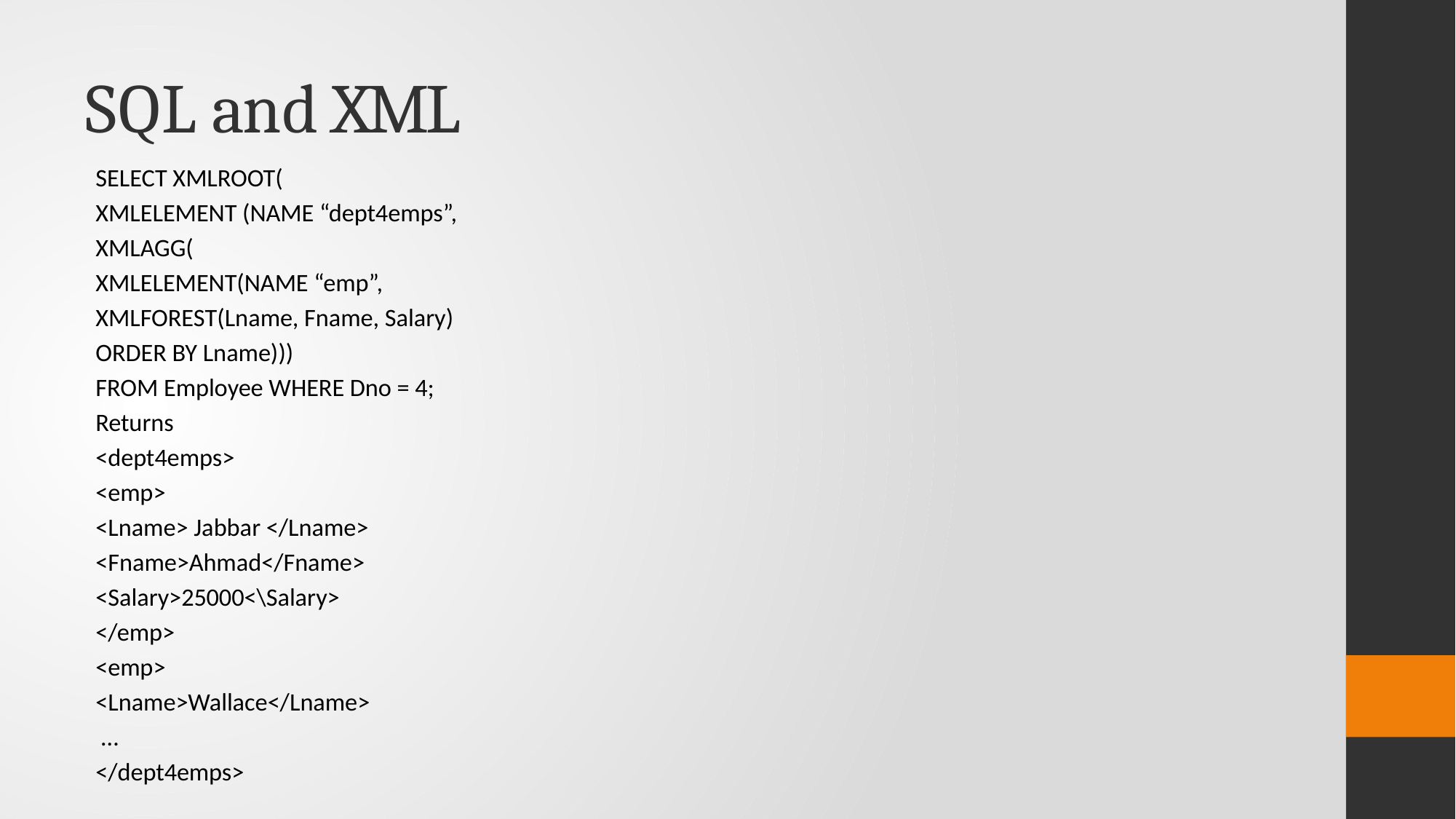

# SQL and XML
SELECT XMLROOT(
		XMLELEMENT (NAME “dept4emps”,
		XMLAGG(
			XMLELEMENT(NAME “emp”,
			XMLFOREST(Lname, Fname, Salary)
			ORDER BY Lname)))
FROM Employee WHERE Dno = 4;
Returns
<dept4emps>
	<emp>
		<Lname> Jabbar </Lname>
		<Fname>Ahmad</Fname>
		<Salary>25000<\Salary>
	</emp>
	<emp>
		<Lname>Wallace</Lname>
		 …
</dept4emps>